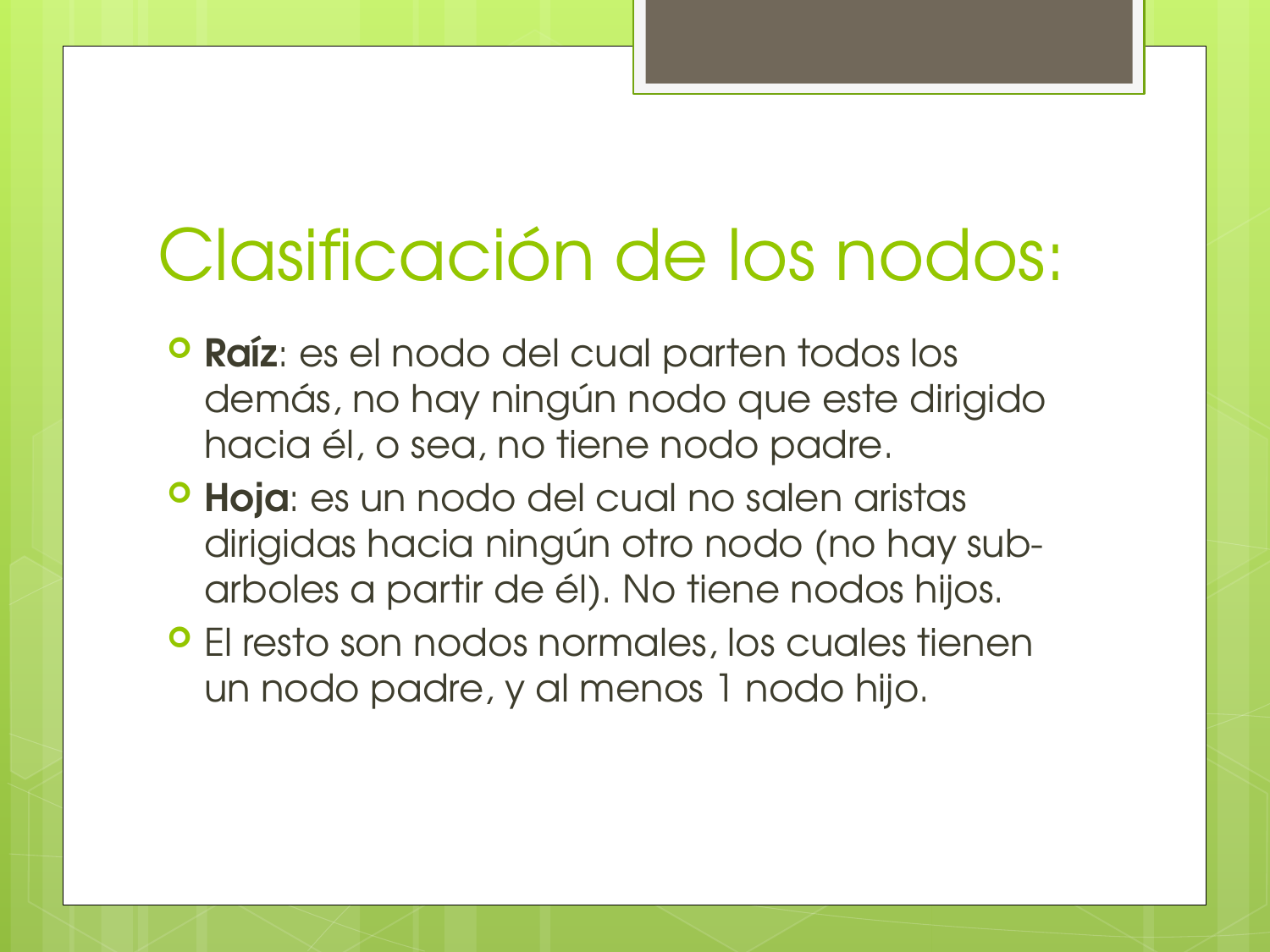

# Clasificación de los nodos:
Raíz: es el nodo del cual parten todos los demás, no hay ningún nodo que este dirigido hacia él, o sea, no tiene nodo padre.
Hoja: es un nodo del cual no salen aristas dirigidas hacia ningún otro nodo (no hay sub-arboles a partir de él). No tiene nodos hijos.
El resto son nodos normales, los cuales tienen un nodo padre, y al menos 1 nodo hijo.